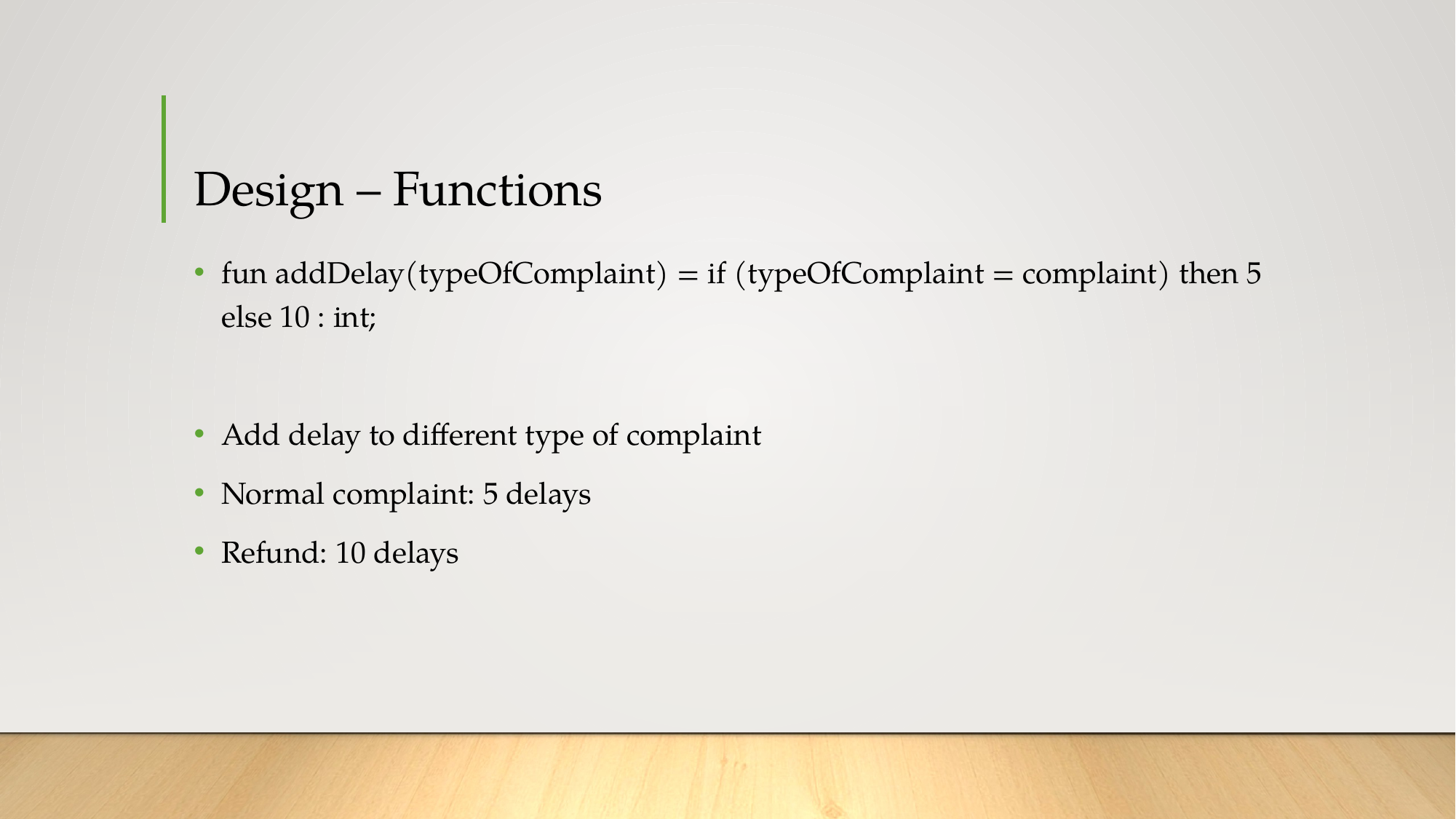

# Design – Functions
fun addDelay(typeOfComplaint) = if (typeOfComplaint = complaint) then 5 else 10 : int;

Add delay to different type of complaint
Normal complaint: 5 delays
Refund: 10 delays